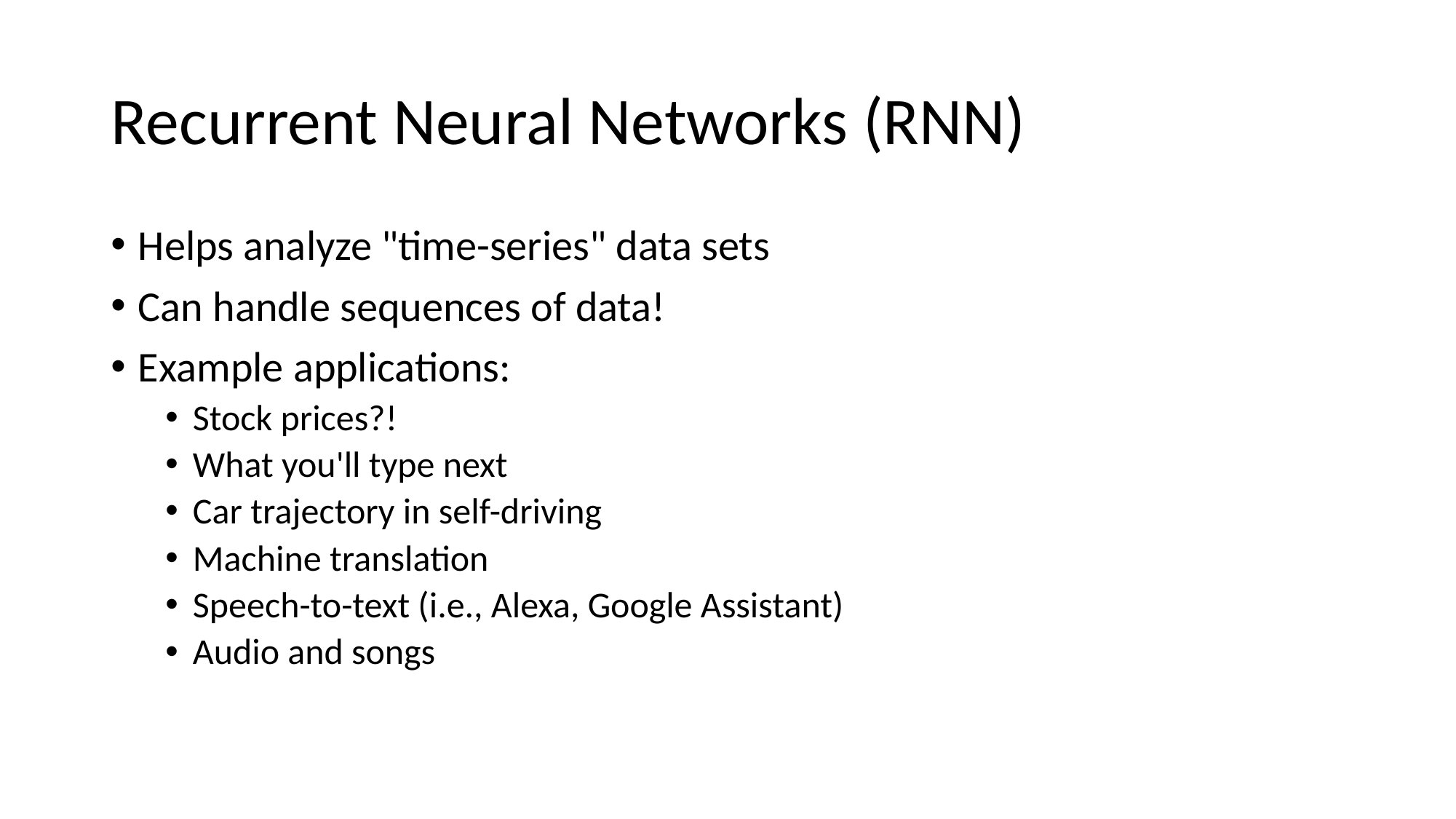

# Recurrent Neural Networks (RNN)
Helps analyze "time-series" data sets
Can handle sequences of data!
Example applications:
Stock prices?!
What you'll type next
Car trajectory in self-driving
Machine translation
Speech-to-text (i.e., Alexa, Google Assistant)
Audio and songs